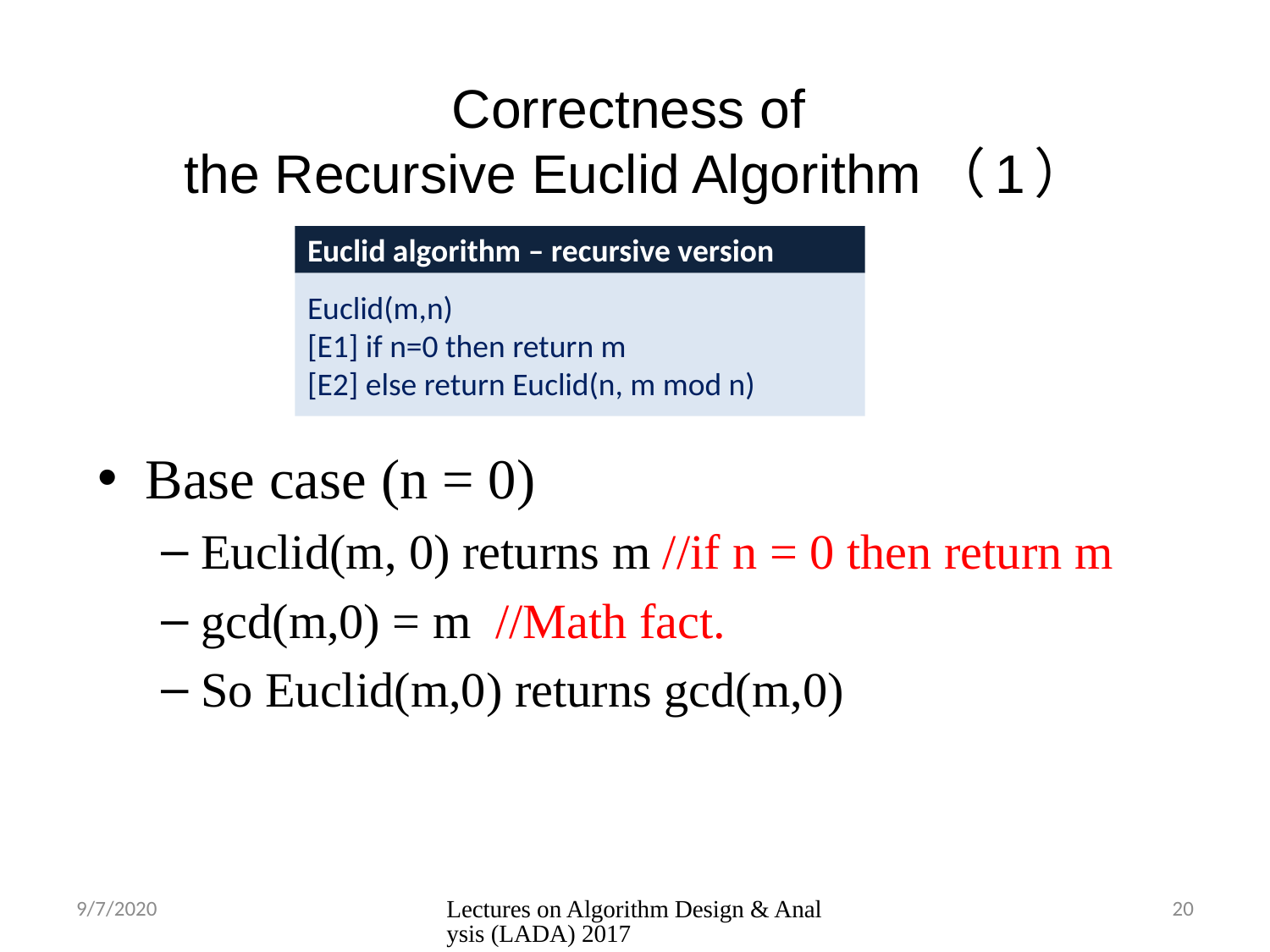

# Correctness of the Recursive Euclid Algorithm（1）
Euclid algorithm – recursive version
Euclid(m,n)
[E1] if n=0 then return m
[E2] else return Euclid(n, m mod n)
Base case (n = 0)
Euclid(m, 0) returns m //if n = 0 then return m
gcd(m,0) = m  //Math fact.
So Euclid(m,0) returns gcd(m,0)
9/7/2020
Lectures on Algorithm Design & Analysis (LADA) 2017
20